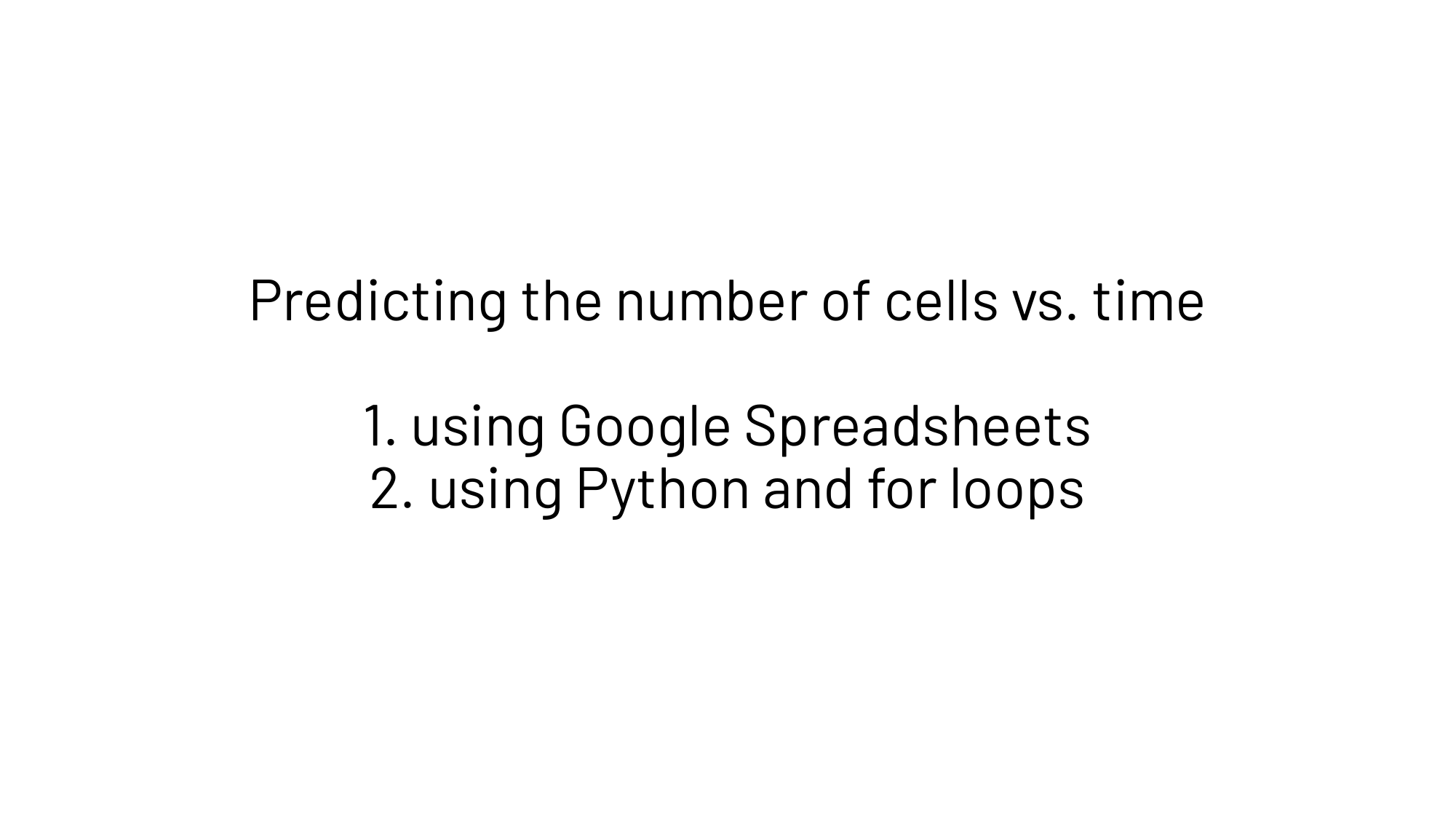

# Predicting the number of cells vs. time 1. using Google Spreadsheets 2. using Python and for loops